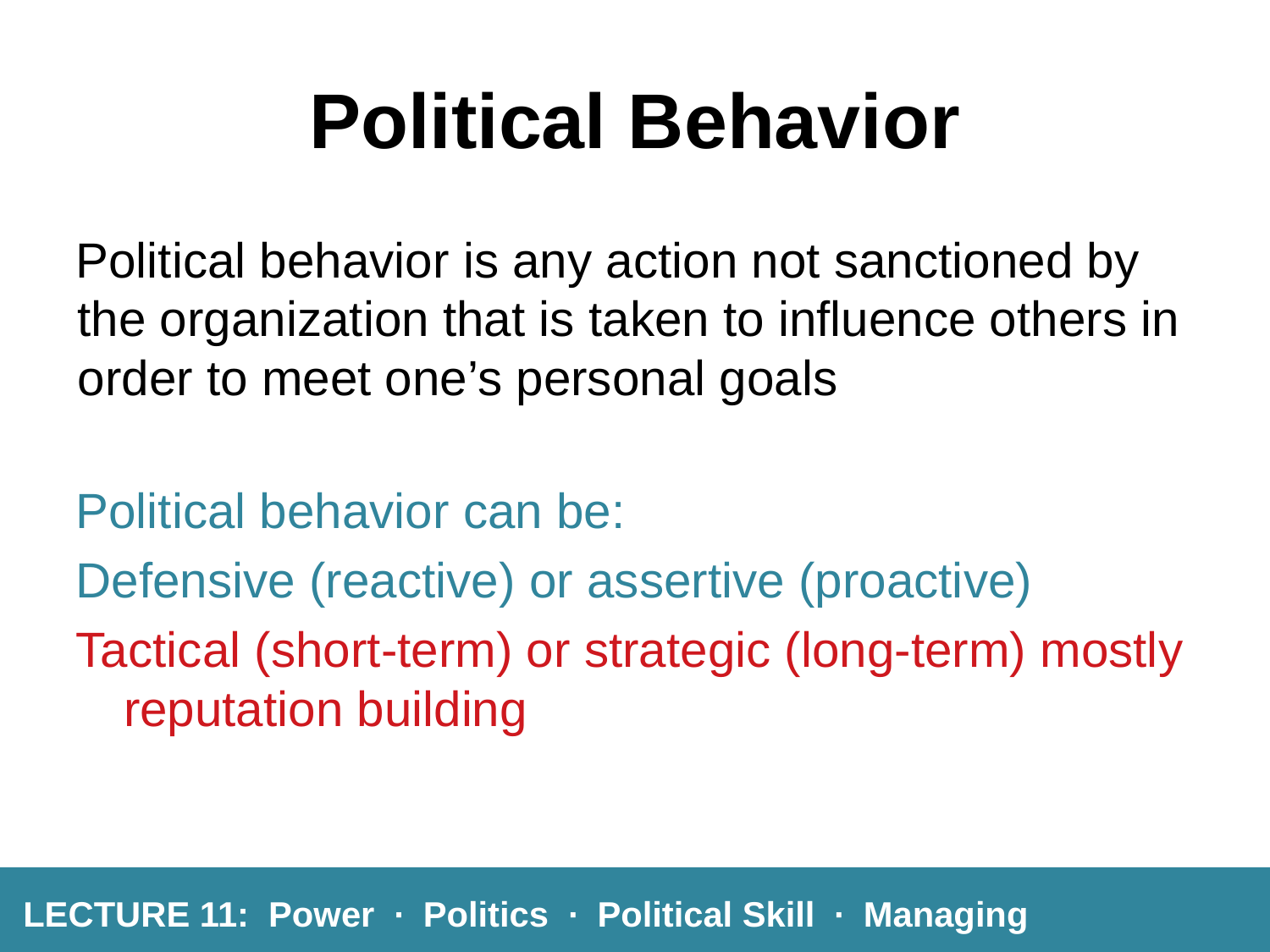

Political Behavior
Political behavior is any action not sanctioned by the organization that is taken to influence others in order to meet one’s personal goals

Political behavior can be:
Defensive (reactive) or assertive (proactive)
Tactical (short-term) or strategic (long-term) mostly reputation building

LECTURE 11:  Power  ∙  Politics  ∙  Political Skill  ∙  Managing